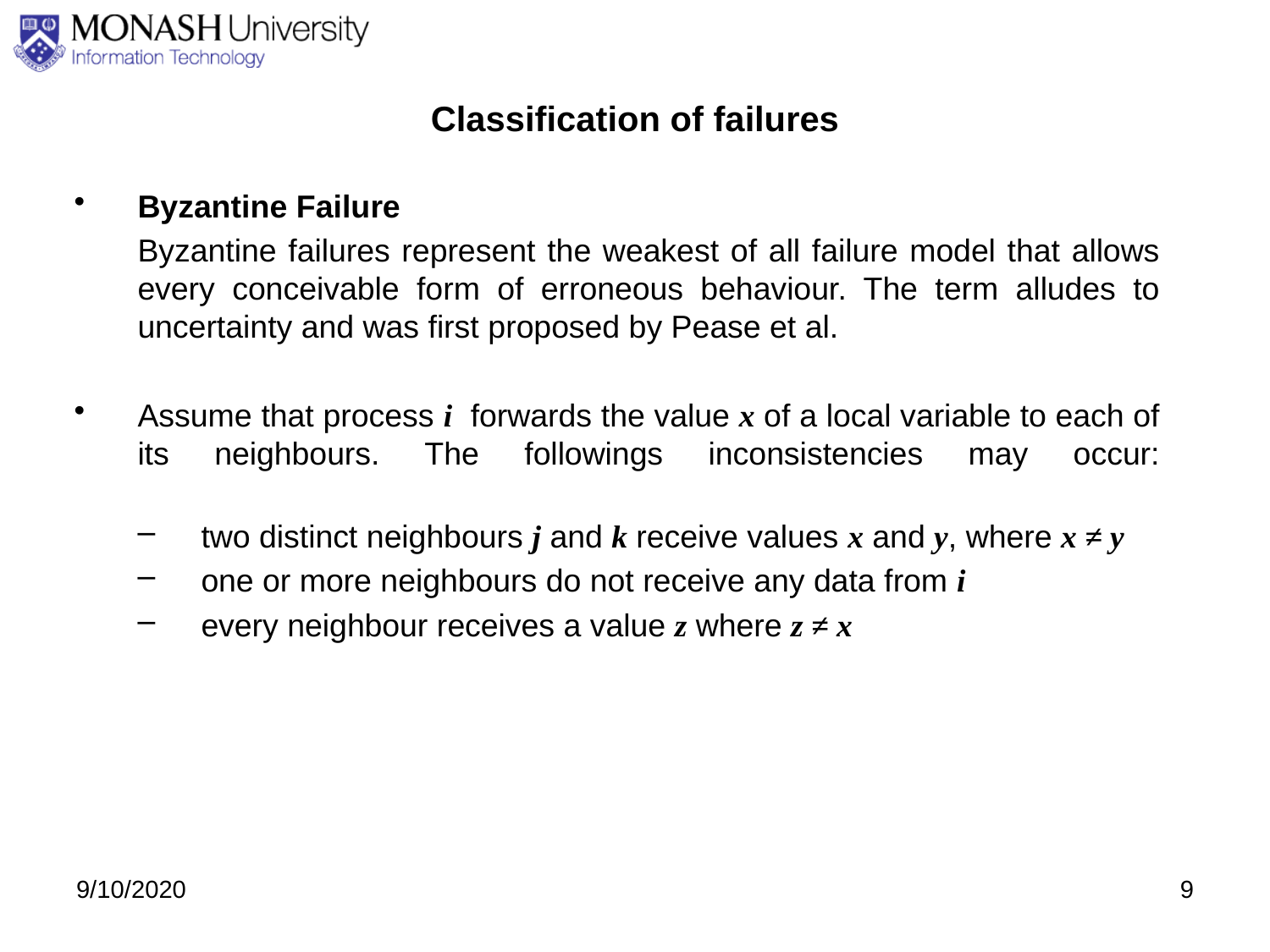

# Classification of failures
Byzantine Failure
	Byzantine failures represent the weakest of all failure model that allows every conceivable form of erroneous behaviour. The term alludes to uncertainty and was first proposed by Pease et al.

Assume that process i  forwards the value x of a local variable to each of its neighbours. The followings inconsistencies may occur:
two distinct neighbours j and k receive values x and y, where x ≠ y
one or more neighbours do not receive any data from i
every neighbour receives a value z where z ≠ x

9/10/2020
9